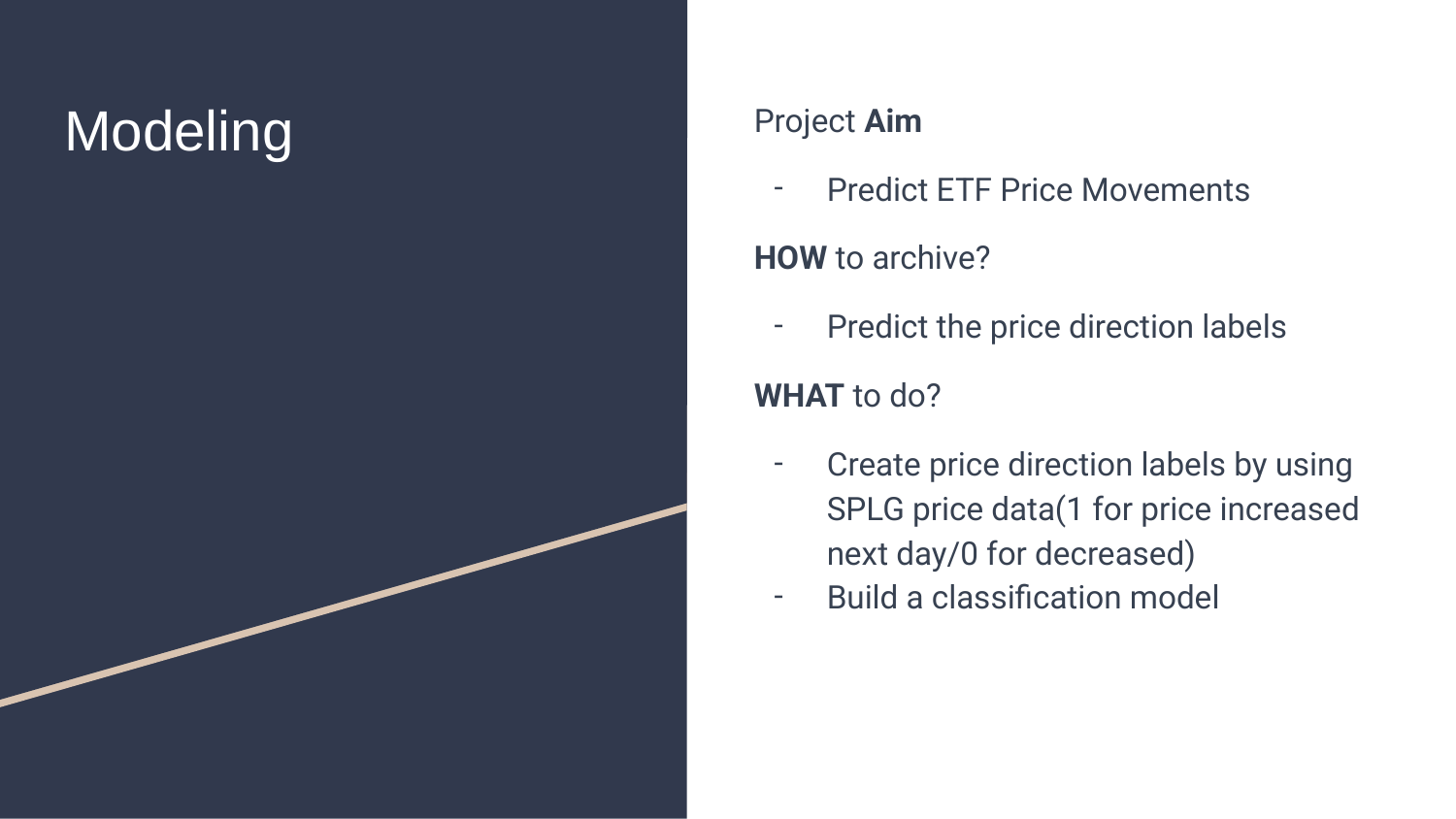

# Modeling
Project Aim
Predict ETF Price Movements
HOW to archive?
Predict the price direction labels
WHAT to do?
Create price direction labels by using SPLG price data(1 for price increased next day/0 for decreased)
Build a classification model